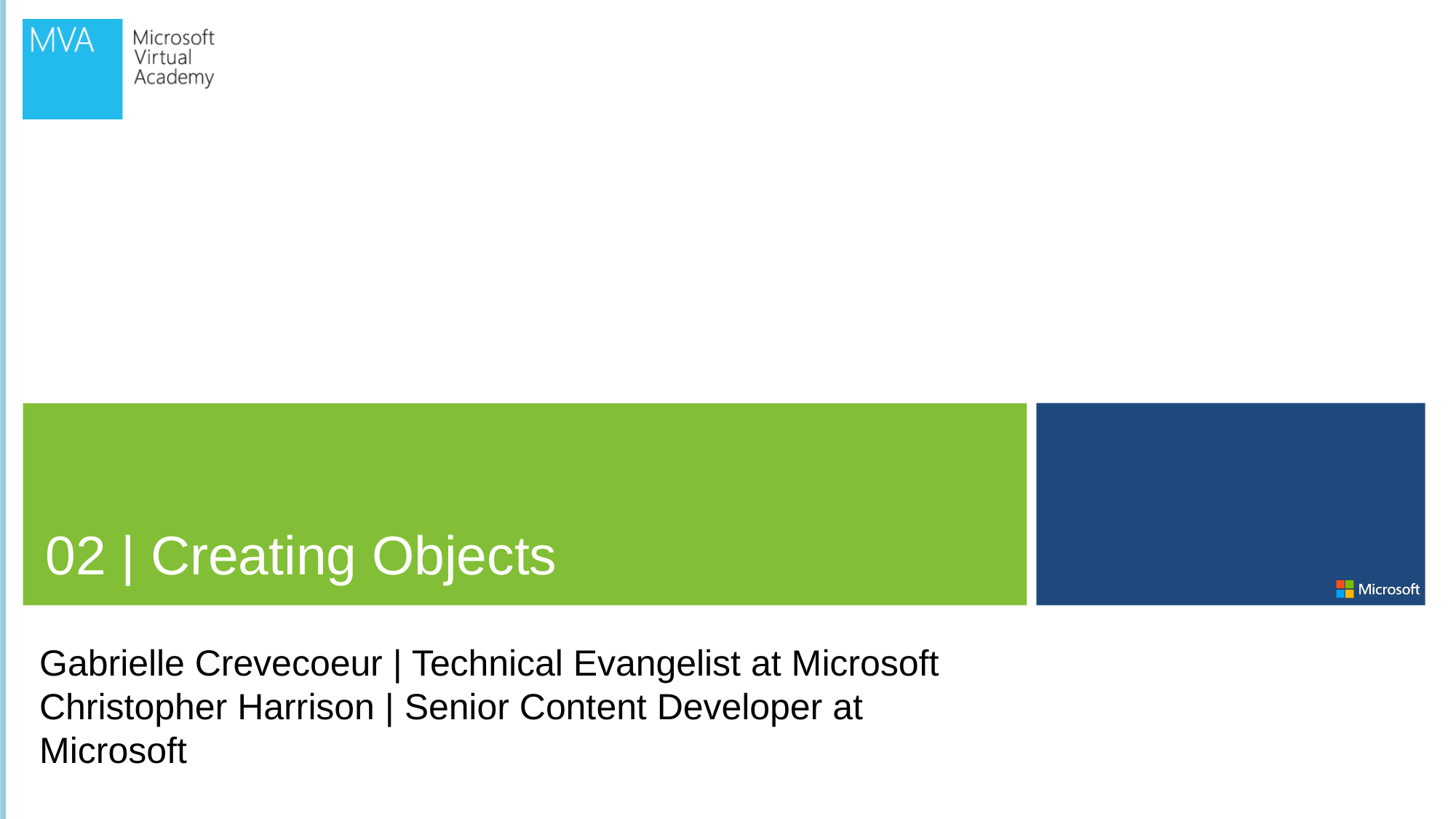

02 | Creating Objects
Gabrielle Crevecoeur | Technical Evangelist at Microsoft
Christopher Harrison | Senior Content Developer at Microsoft